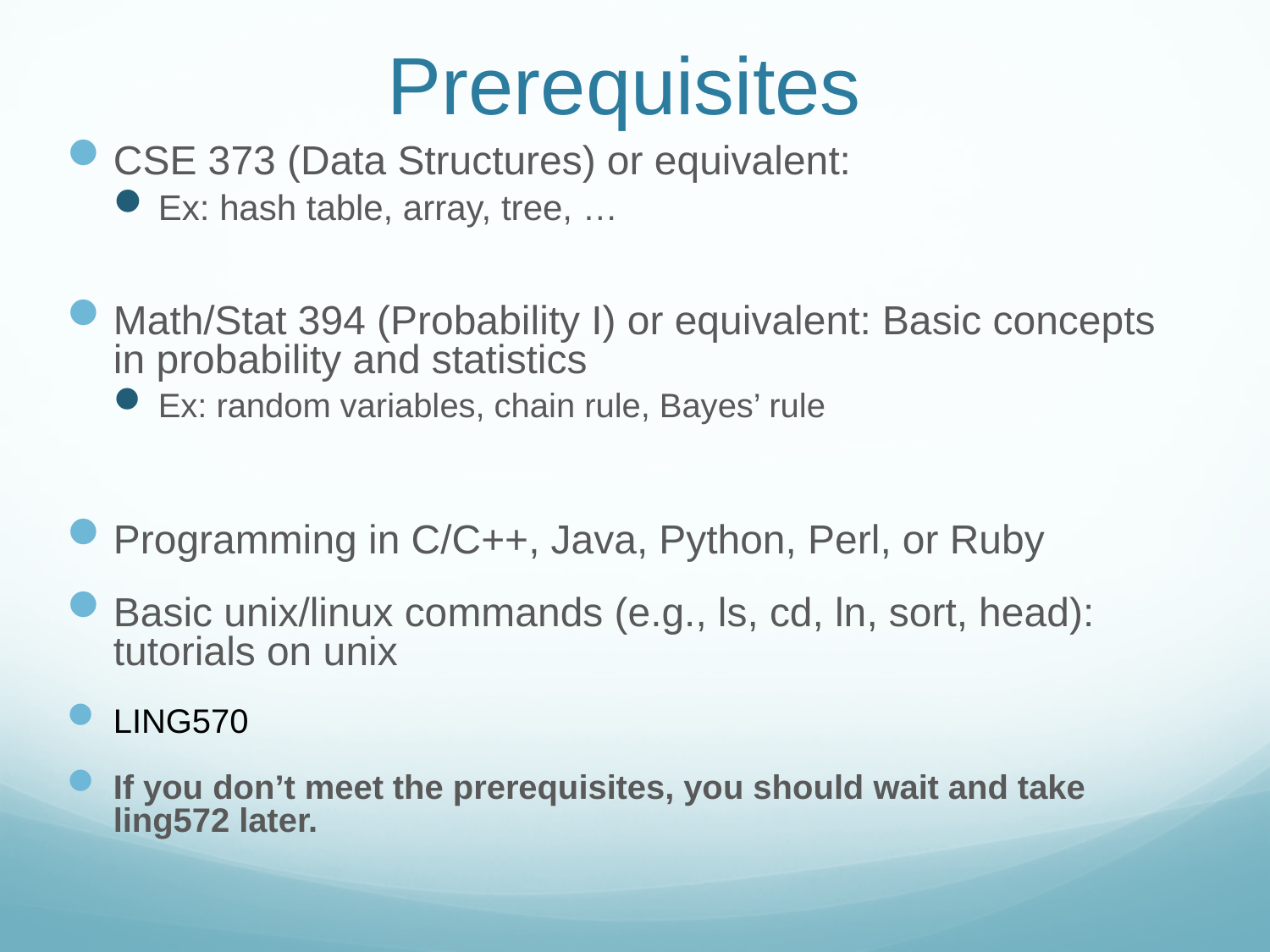

# Prerequisites
CSE 373 (Data Structures) or equivalent:
Ex: hash table, array, tree, …

Math/Stat 394 (Probability I) or equivalent: Basic concepts in probability and statistics
Ex: random variables, chain rule, Bayes’ rule

Programming in C/C++, Java, Python, Perl, or Ruby
Basic unix/linux commands (e.g., ls, cd, ln, sort, head):  tutorials on unix
LING570
If you don’t meet the prerequisites, you should wait and take ling572 later.